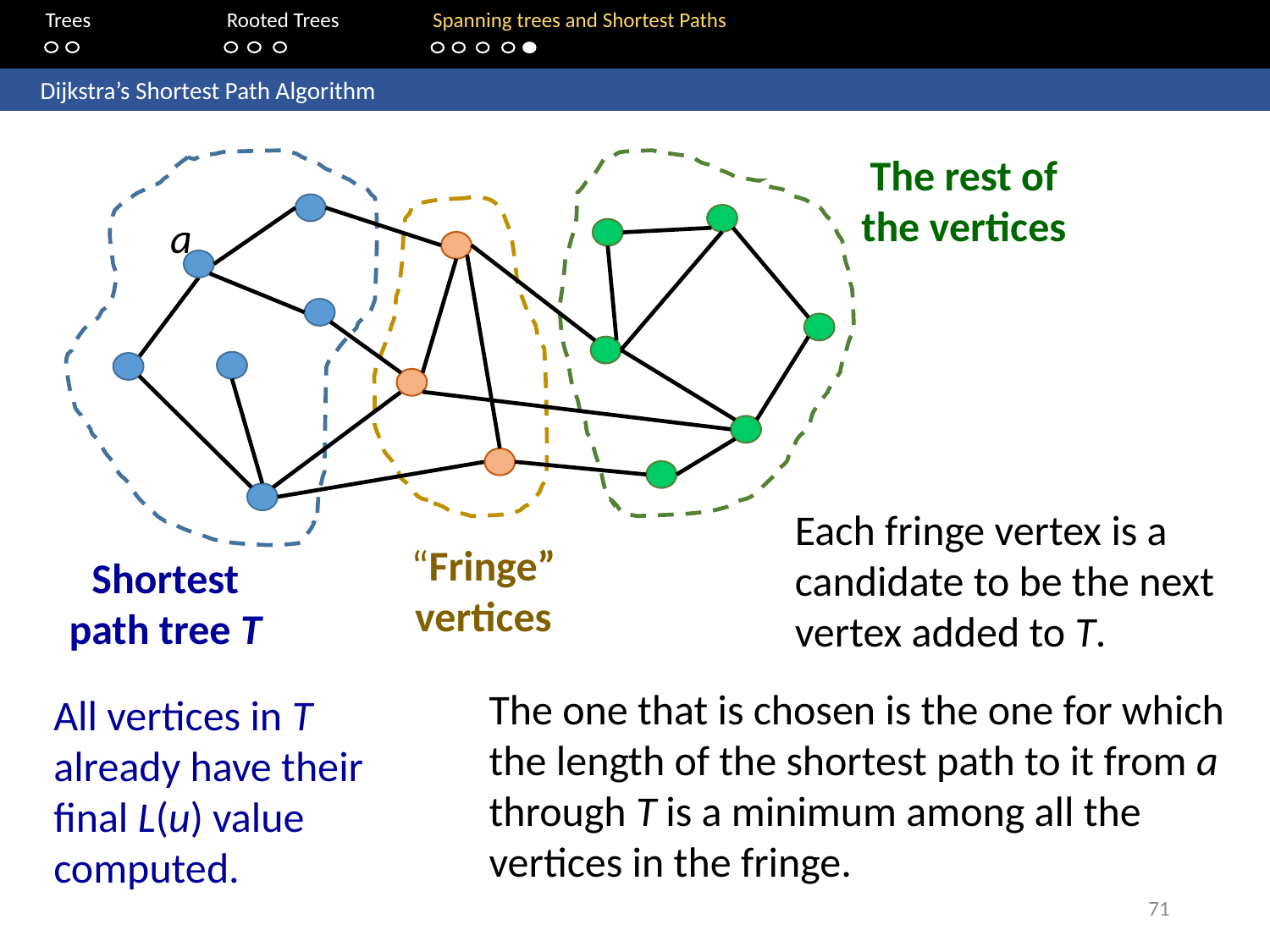

Trees	Rooted Trees	Spanning trees and Shortest Paths

	Dijkstra’s Shortest Path Algorithm
The rest of the vertices

a

Each fringe vertex is a candidate to be the next vertex added to T.
“Fringe” vertices
Shortest path tree T
The one that is chosen is the one for which the length of the shortest path to it from a through T is a minimum among all the vertices in the fringe.
All vertices in T already have their final L(u) value computed.
71